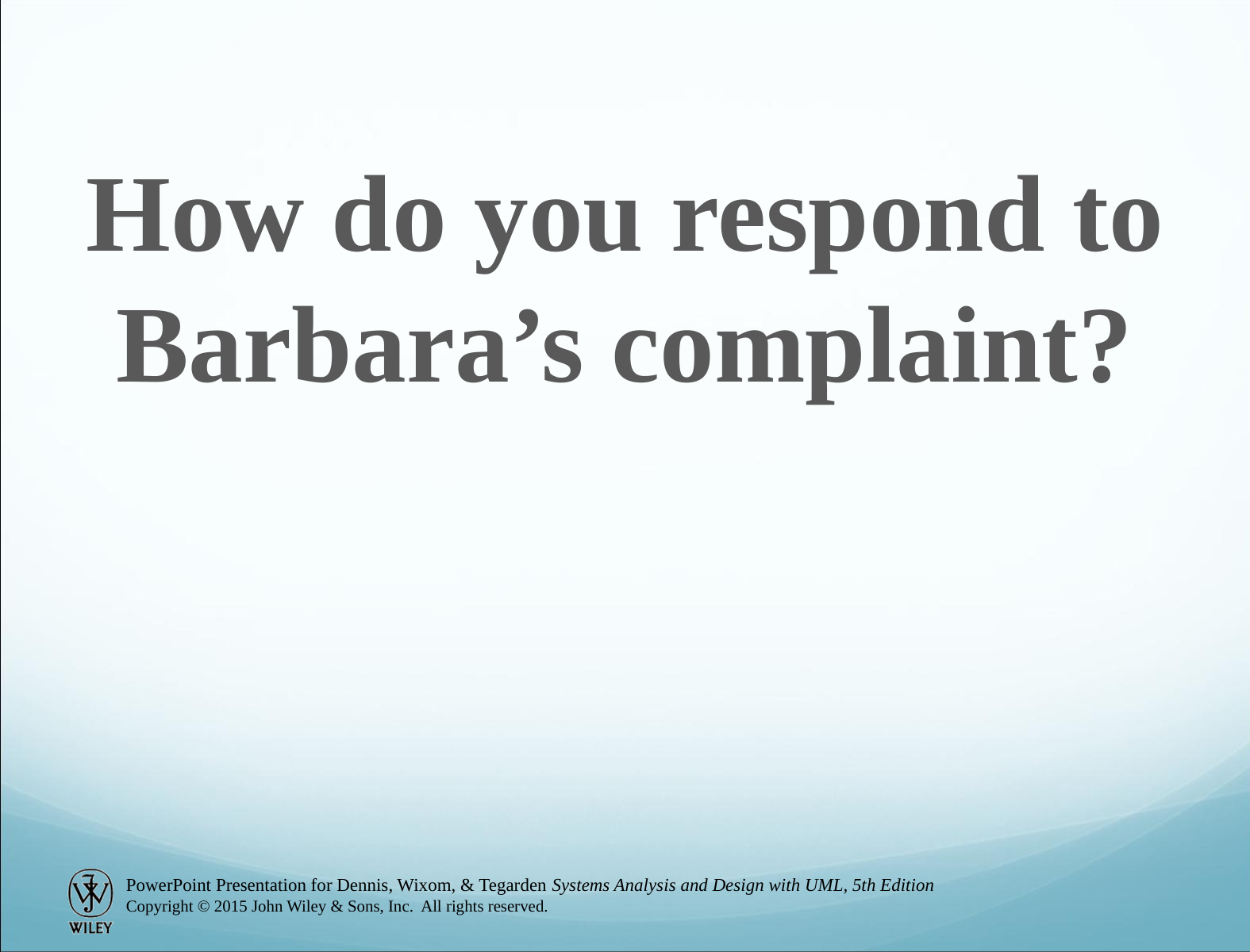

How do you respond to Barbara’s complaint?